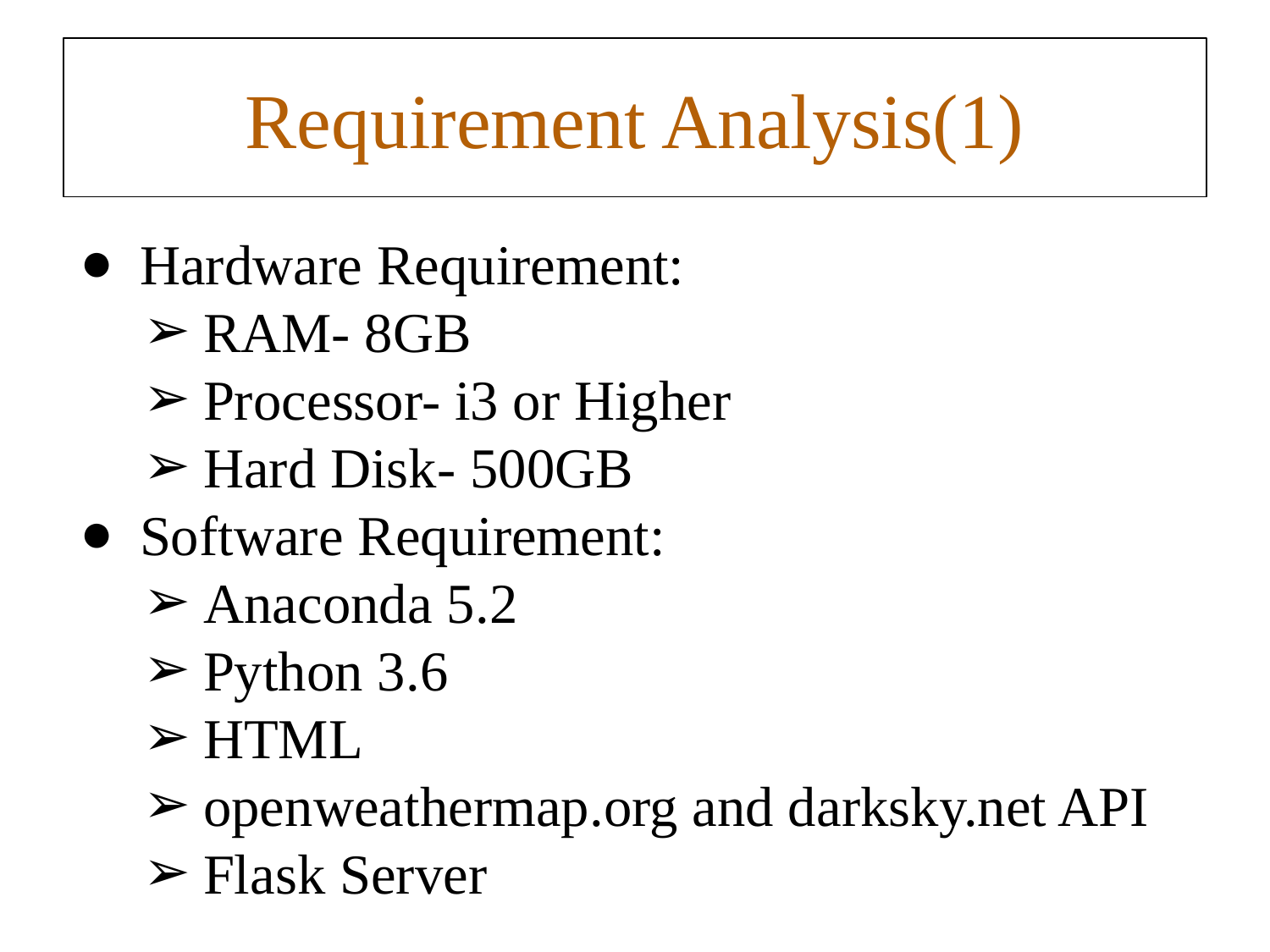

# Requirement Analysis(1)
Hardware Requirement:
RAM- 8GB
Processor- i3 or Higher
Hard Disk- 500GB
Software Requirement:
Anaconda 5.2
Python 3.6
HTML
openweathermap.org and darksky.net API
Flask Server